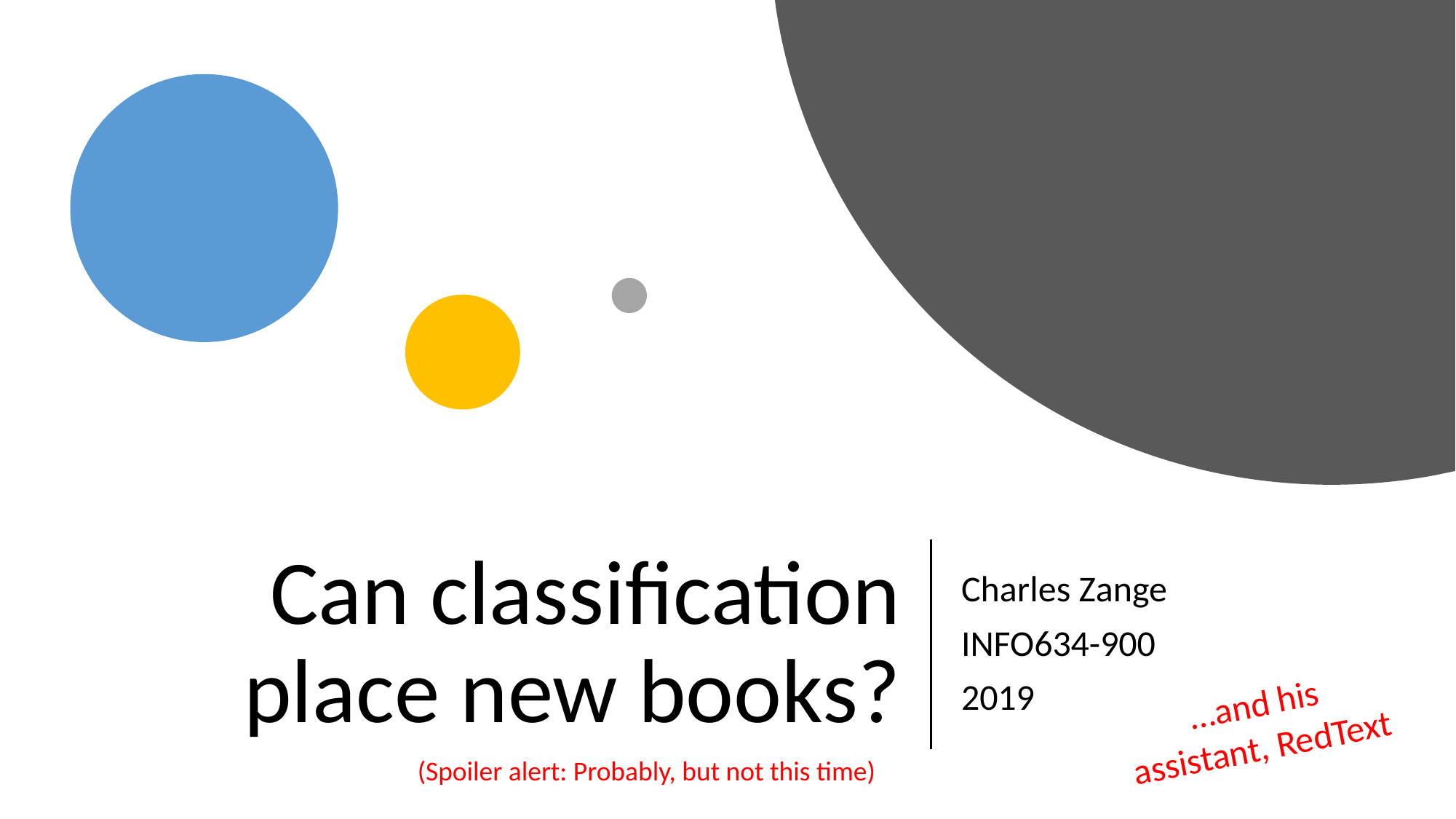

# Can classification place new books?
Charles Zange
INFO634-900
2019
…and his
assistant, RedText
(Spoiler alert: Probably, but not this time)